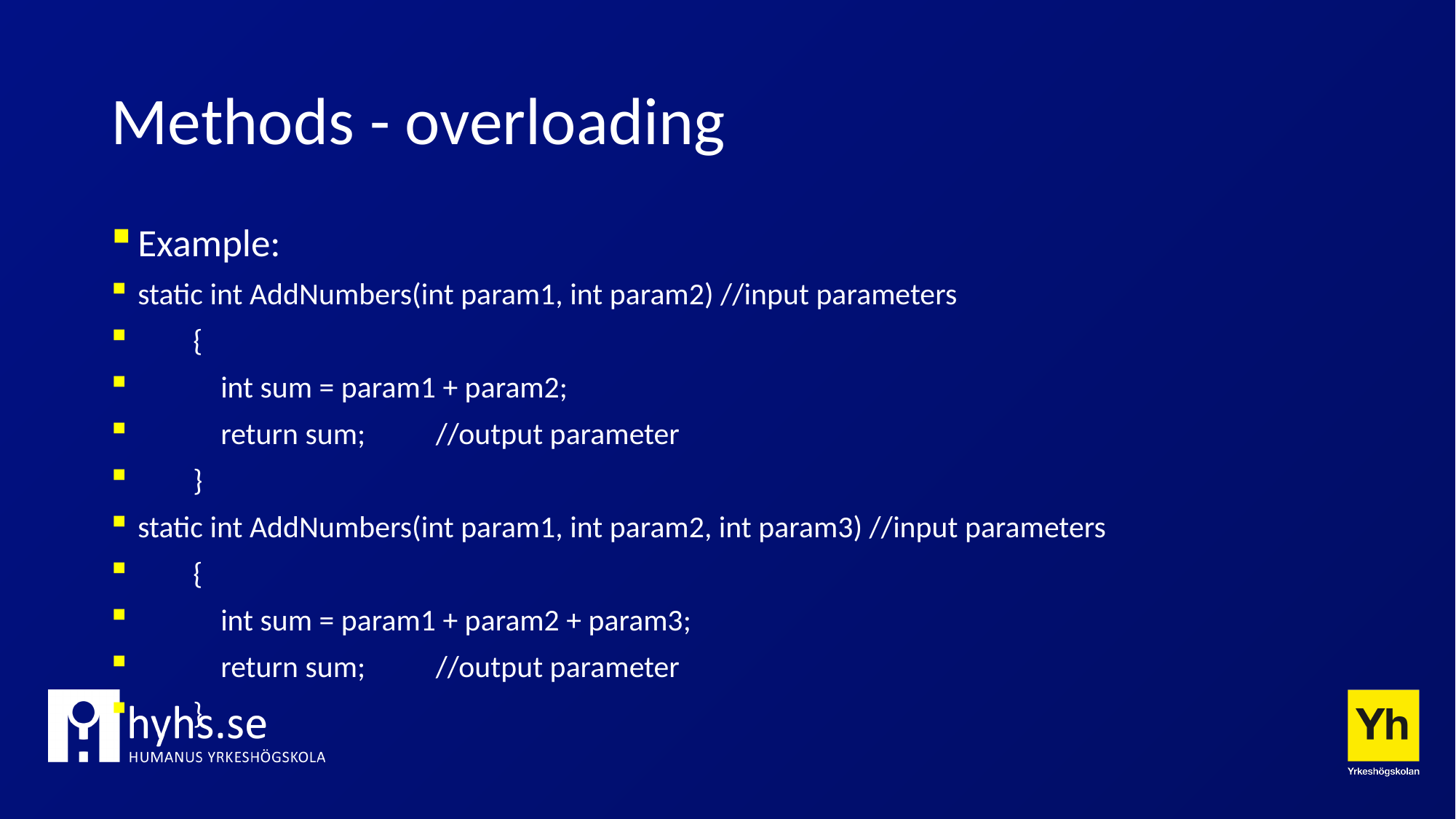

# Methods - overloading
Example:
static int AddNumbers(int param1, int param2) //input parameters
        {
            int sum = param1 + param2;
            return sum; 	//output parameter
        }
static int AddNumbers(int param1, int param2, int param3) //input parameters
        {
            int sum = param1 + param2 + param3;
            return sum; 	//output parameter
        }